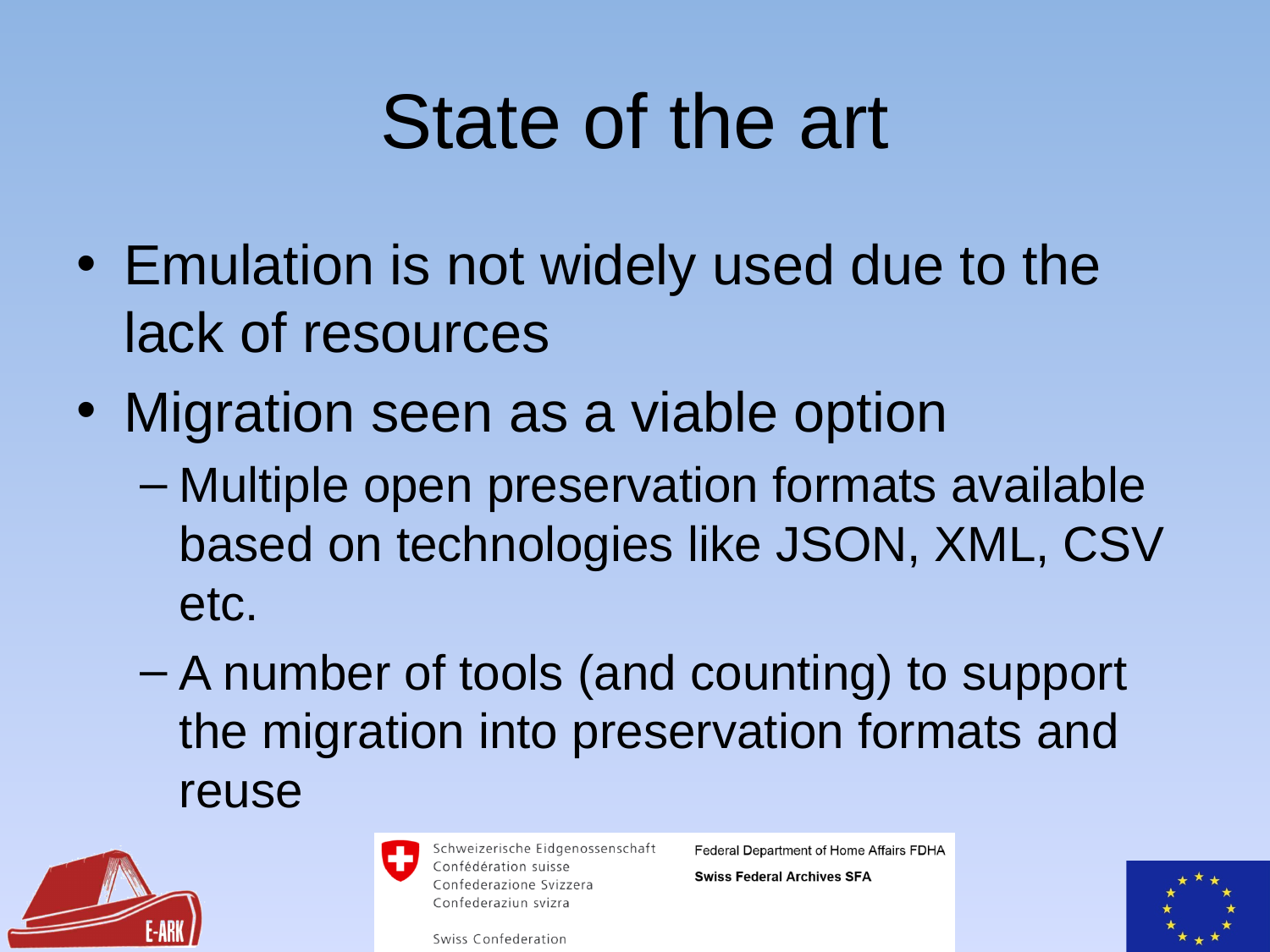

# State of the art
Emulation is not widely used due to the lack of resources
Migration seen as a viable option
Multiple open preservation formats available based on technologies like JSON, XML, CSV etc.
A number of tools (and counting) to support the migration into preservation formats and reuse